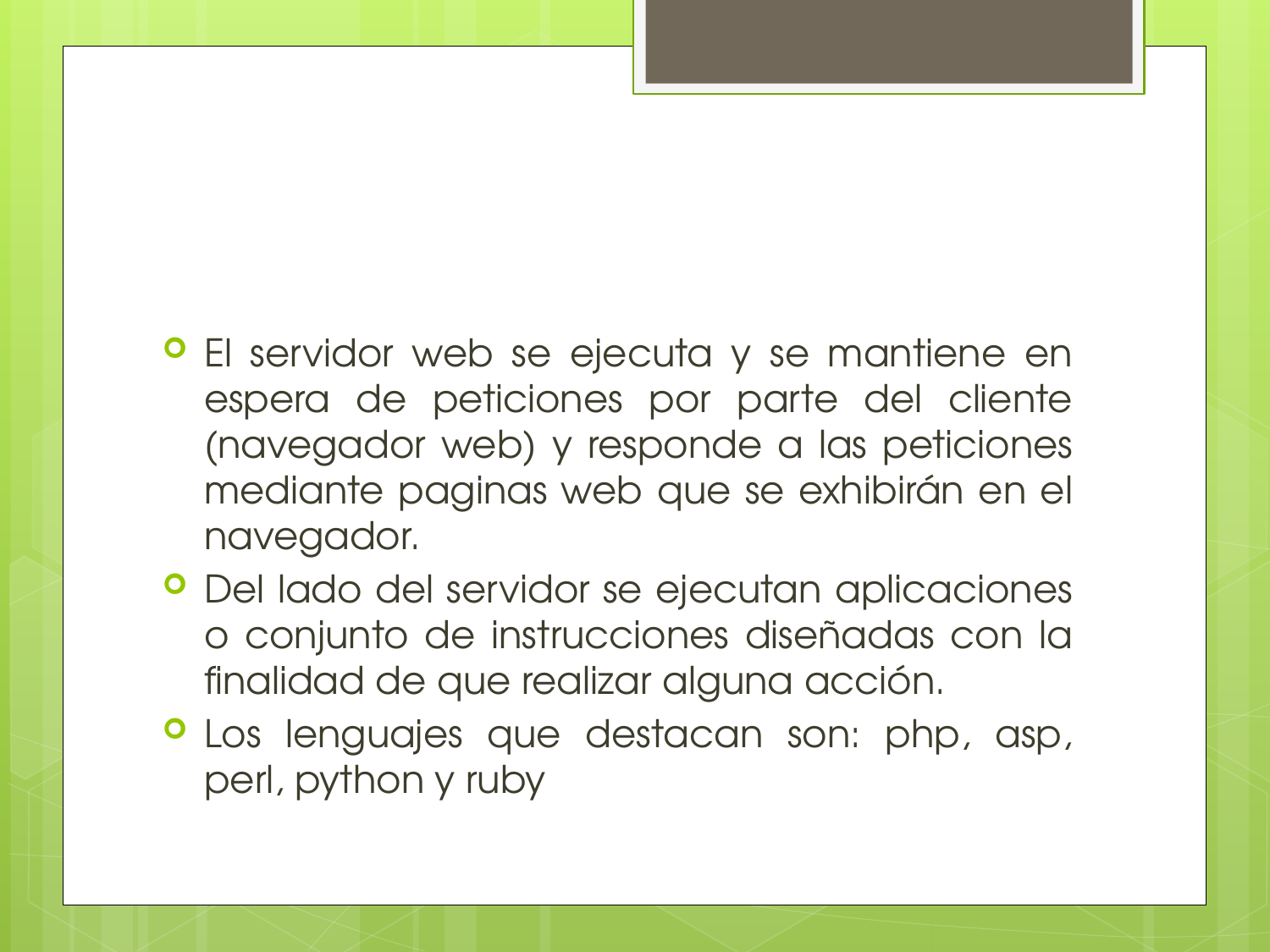

El servidor web se ejecuta y se mantiene en espera de peticiones por parte del cliente (navegador web) y responde a las peticiones mediante paginas web que se exhibirán en el navegador.
Del lado del servidor se ejecutan aplicaciones o conjunto de instrucciones diseñadas con la finalidad de que realizar alguna acción.
Los lenguajes que destacan son: php, asp, perl, python y ruby